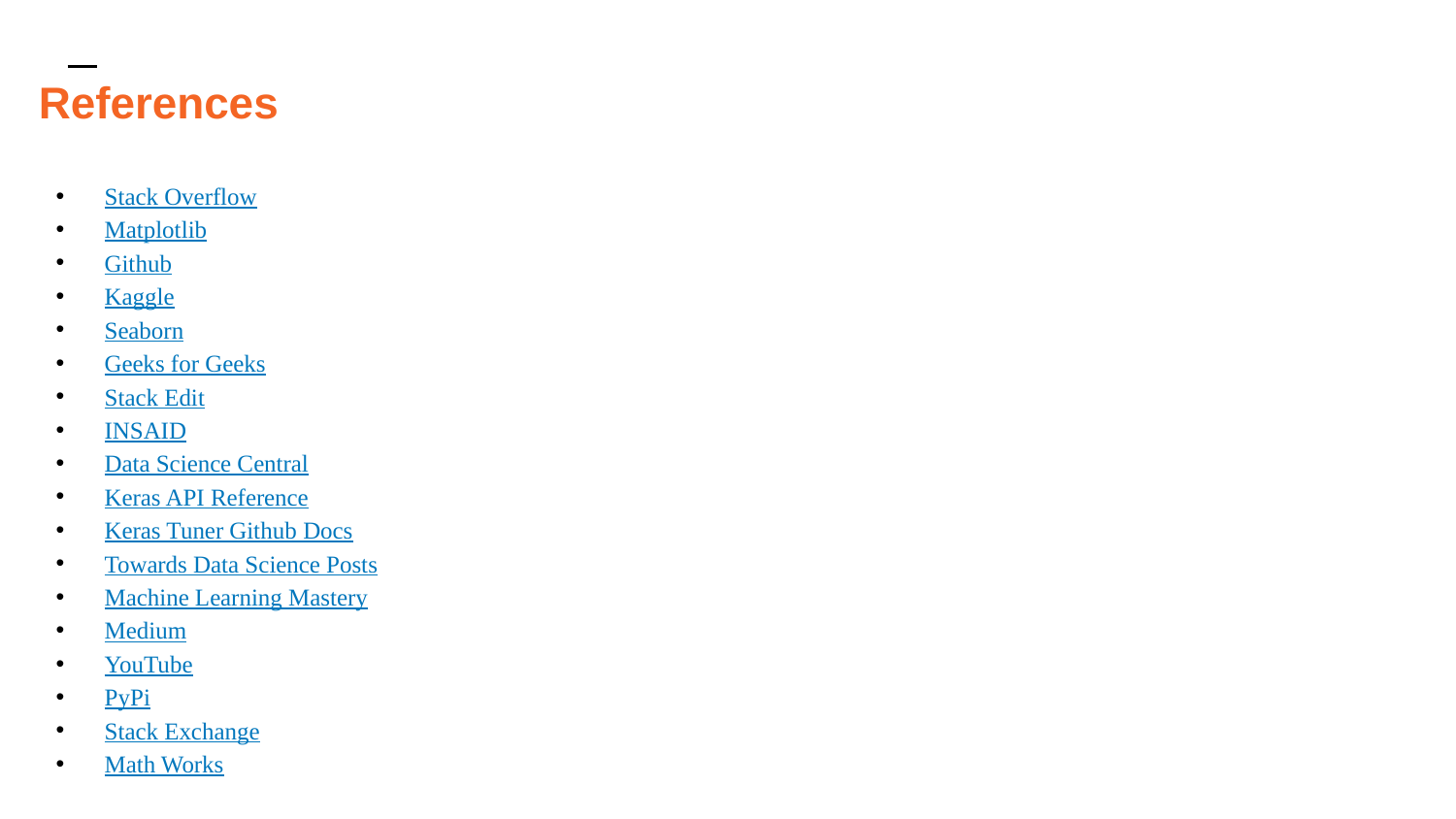

# References
Stack Overflow
Matplotlib
Github
Kaggle
Seaborn
Geeks for Geeks
Stack Edit
INSAID
Data Science Central
Keras API Reference
Keras Tuner Github Docs
Towards Data Science Posts
Machine Learning Mastery
Medium
YouTube
PyPi
Stack Exchange
Math Works